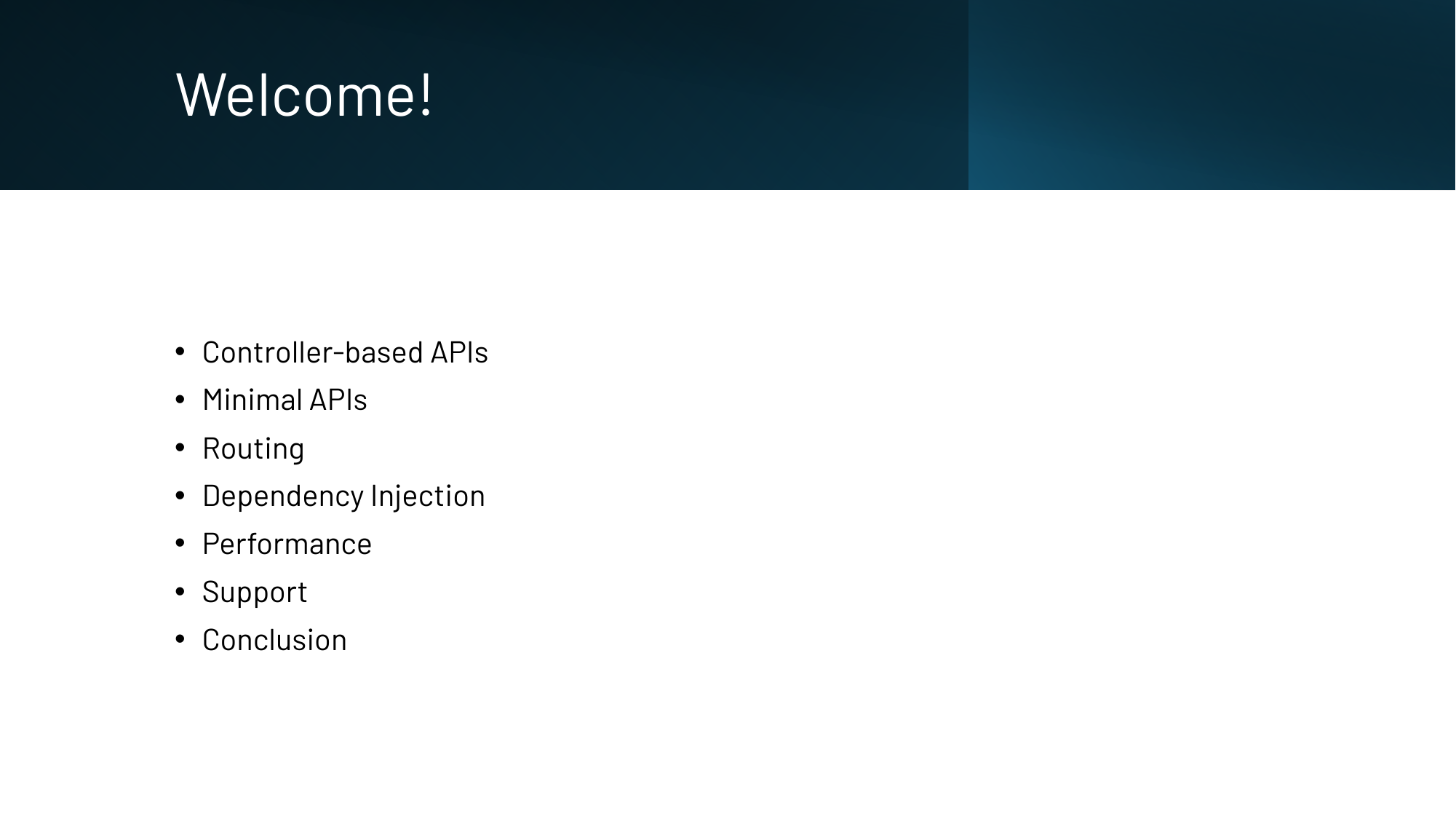

# Welcome!
Controller-based APIs
Minimal APIs
Routing
Dependency Injection
Performance
Support
Conclusion